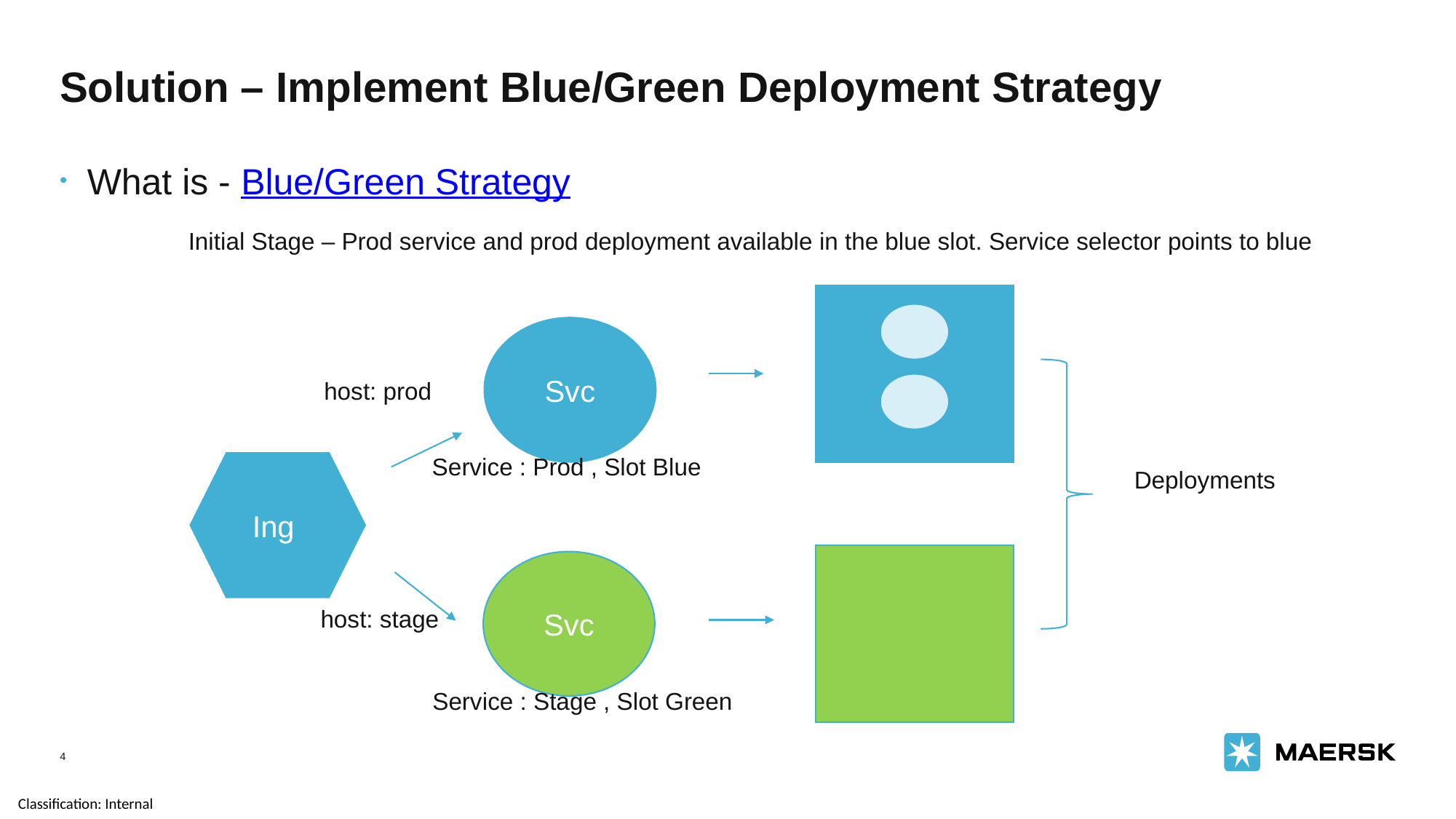

# Solution – Implement Blue/Green Deployment Strategy
 What is - Blue/Green Strategy

Initial Stage – Prod service and prod deployment available in the blue slot. Service selector points to blue

Svc

host: prod

Service : Prod , Slot Blue
Deployments
Ing

Svc
host: stage
Service : Stage , Slot Green
4